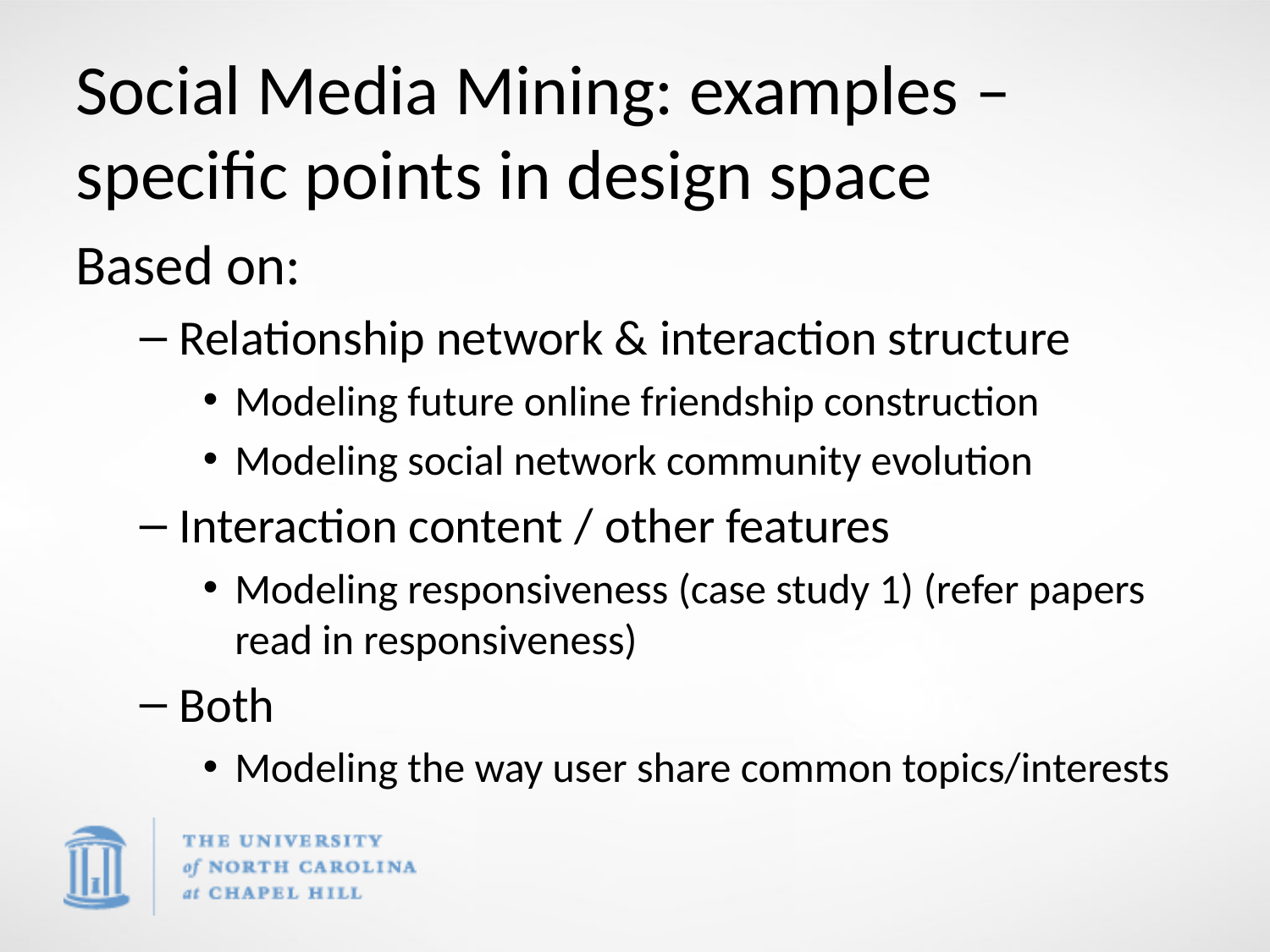

# Social Media Mining: examples – specific points in design space
Based on:
Relationship network & interaction structure
Modeling future online friendship construction
Modeling social network community evolution
Interaction content / other features
Modeling responsiveness (case study 1) (refer papers read in responsiveness)
Both
Modeling the way user share common topics/interests